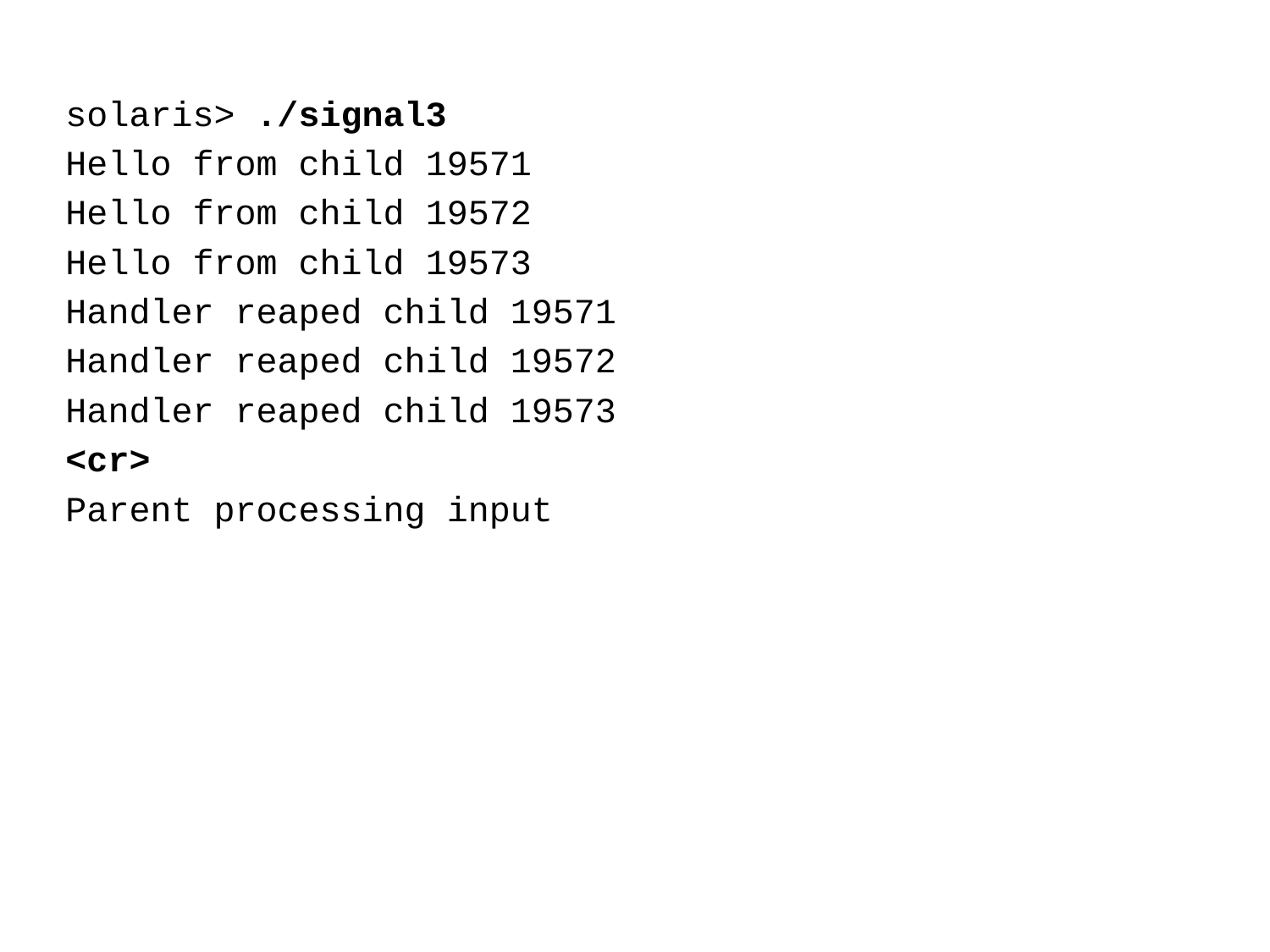

solaris> ./signal3
Hello from child 19571
Hello from child 19572
Hello from child 19573
Handler reaped child 19571
Handler reaped child 19572
Handler reaped child 19573
<cr>
Parent processing input

23